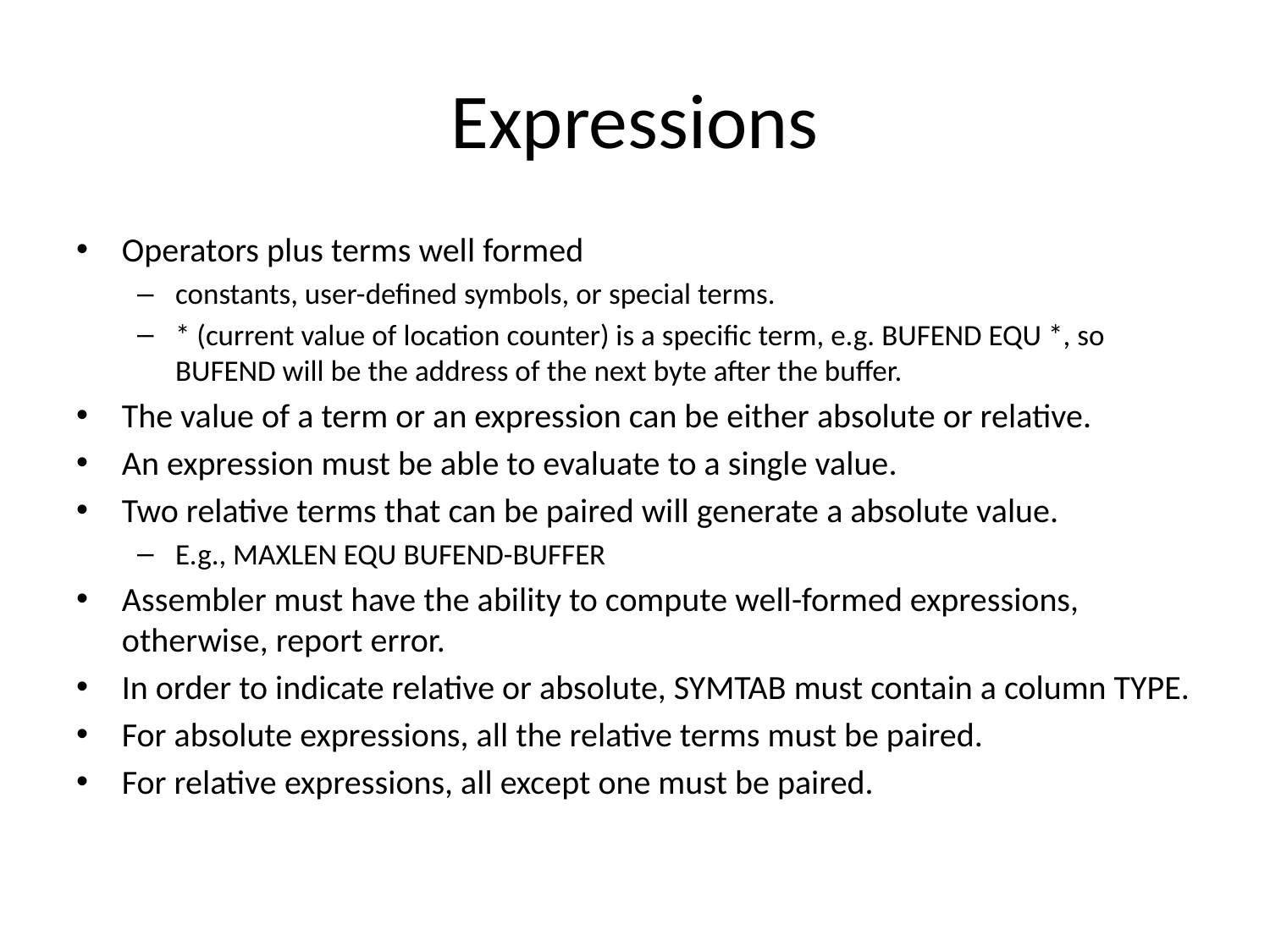

# Expressions
Operators plus terms well formed
constants, user-defined symbols, or special terms.
* (current value of location counter) is a specific term, e.g. BUFEND EQU *, so BUFEND will be the address of the next byte after the buffer.
The value of a term or an expression can be either absolute or relative.
An expression must be able to evaluate to a single value.
Two relative terms that can be paired will generate a absolute value.
E.g., MAXLEN EQU BUFEND-BUFFER
Assembler must have the ability to compute well-formed expressions, otherwise, report error.
In order to indicate relative or absolute, SYMTAB must contain a column TYPE.
For absolute expressions, all the relative terms must be paired.
For relative expressions, all except one must be paired.